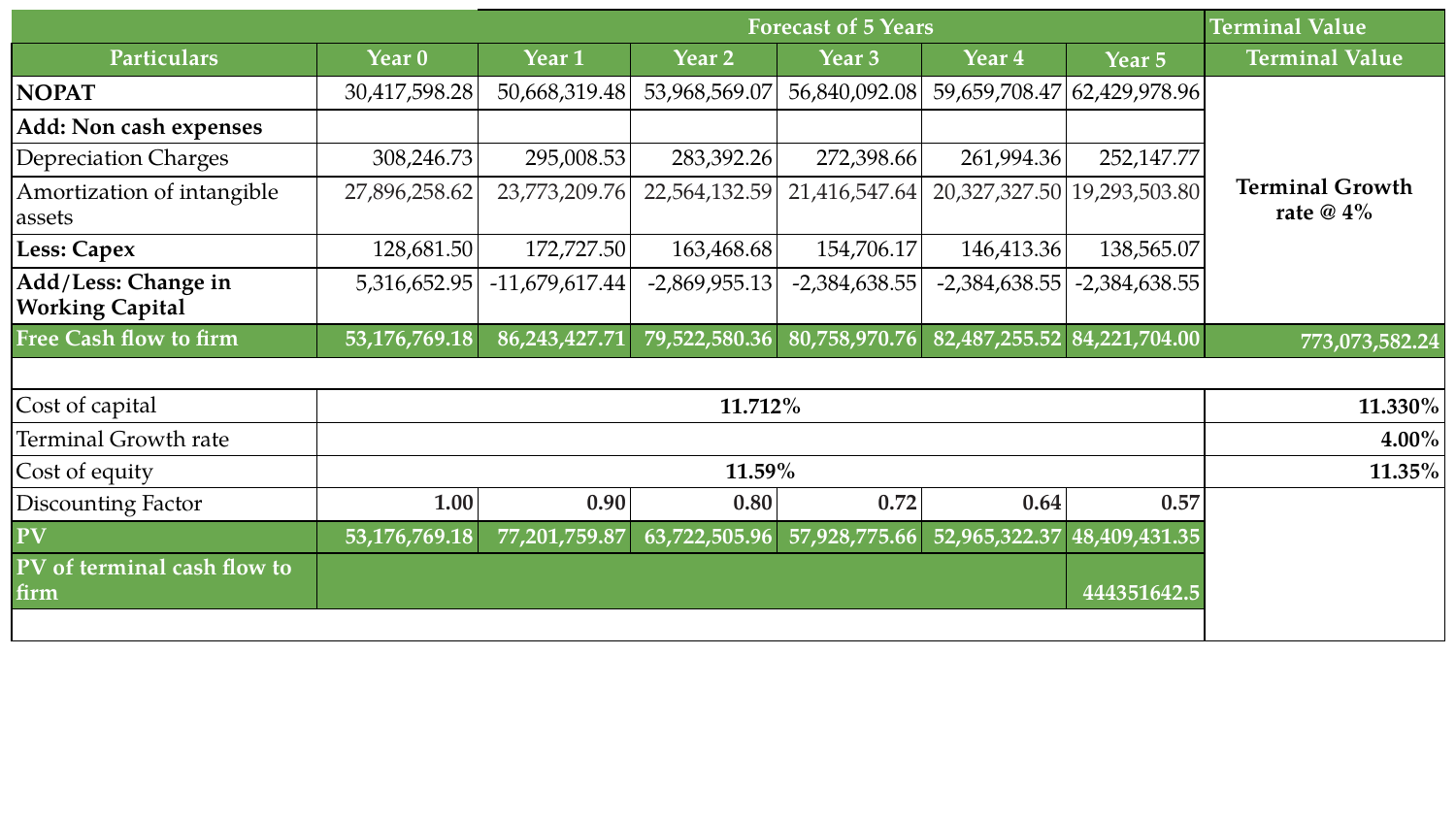

|  |  | Forecast of 5 Years |  |  |  |  | Terminal Value |
| --- | --- | --- | --- | --- | --- | --- | --- |
| Particulars | Year 0 | Year 1 | Year 2 | Year 3 | Year 4 | Year 5 | Terminal Value |
| NOPAT | 30,417,598.28 | 50,668,319.48 | 53,968,569.07 | 56,840,092.08 | 59,659,708.47 | 62,429,978.96 | Terminal Growth rate @ 4% |
| Add: Non cash expenses |  |  |  |  |  |  |  |
| Depreciation Charges | 308,246.73 | 295,008.53 | 283,392.26 | 272,398.66 | 261,994.36 | 252,147.77 |  |
| Amortization of intangible assets | 27,896,258.62 | 23,773,209.76 | 22,564,132.59 | 21,416,547.64 | 20,327,327.50 | 19,293,503.80 |  |
| Less: Capex | 128,681.50 | 172,727.50 | 163,468.68 | 154,706.17 | 146,413.36 | 138,565.07 |  |
| Add/Less: Change in Working Capital | 5,316,652.95 | -11,679,617.44 | -2,869,955.13 | -2,384,638.55 | -2,384,638.55 | -2,384,638.55 |  |
| Free Cash flow to firm | 53,176,769.18 | 86,243,427.71 | 79,522,580.36 | 80,758,970.76 | 82,487,255.52 | 84,221,704.00 | 773,073,582.24 |
|  |  |  |  |  |  |  |  |
| Cost of capital | 11.712% |  |  |  |  |  | 11.330% |
| Terminal Growth rate |  |  |  |  |  |  | 4.00% |
| Cost of equity | 11.59% |  |  |  |  |  | 11.35% |
| Discounting Factor | 1.00 | 0.90 | 0.80 | 0.72 | 0.64 | 0.57 |  |
| PV | 53,176,769.18 | 77,201,759.87 | 63,722,505.96 | 57,928,775.66 | 52,965,322.37 | 48,409,431.35 |  |
| PV of terminal cash flow to firm |  |  |  |  |  | 444351642.5 |  |
|  |  |  |  |  |  |  |  |